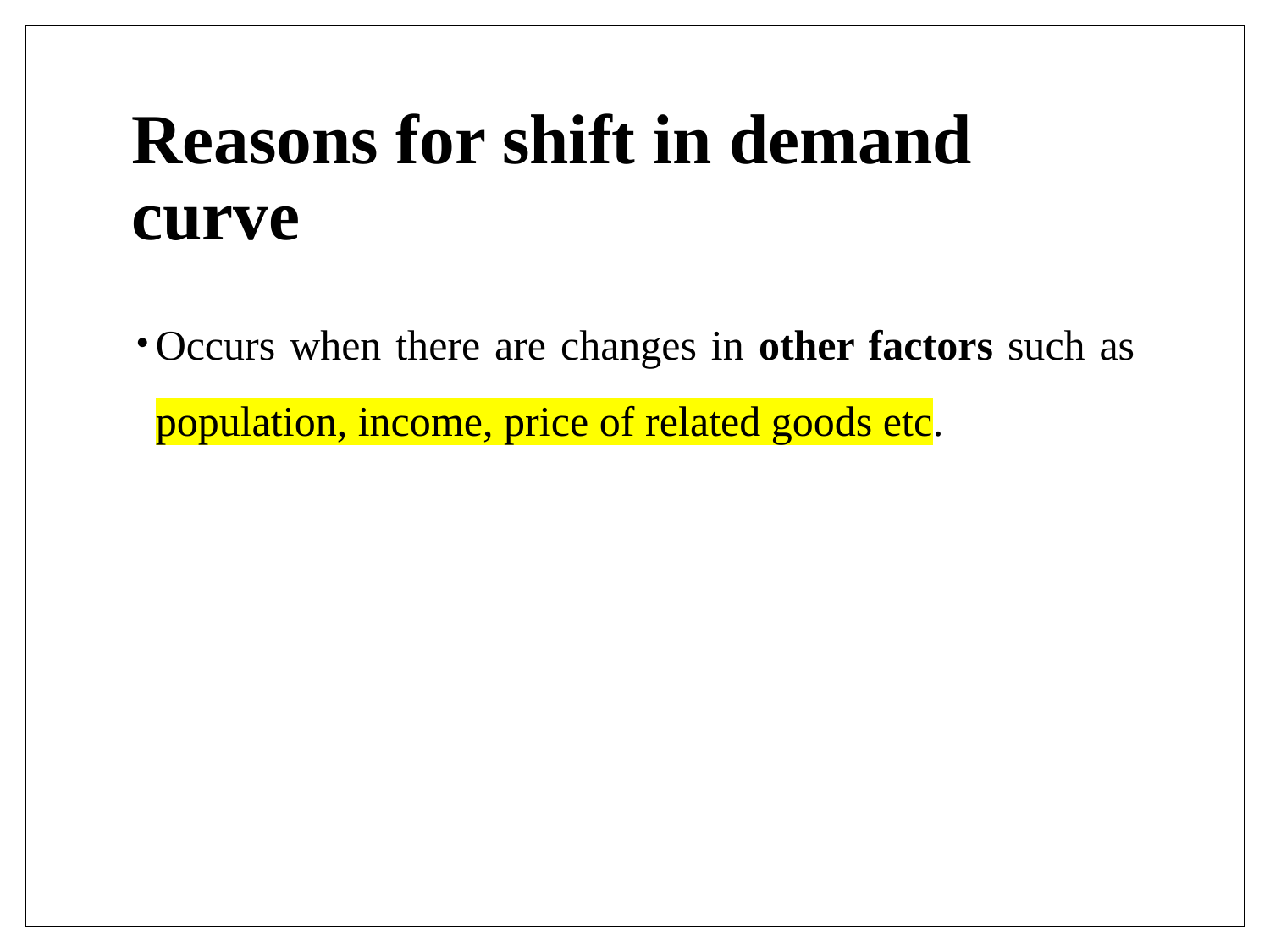

# Reasons for shift in demand curve
Occurs when there are changes in other factors such as population, income, price of related goods etc.